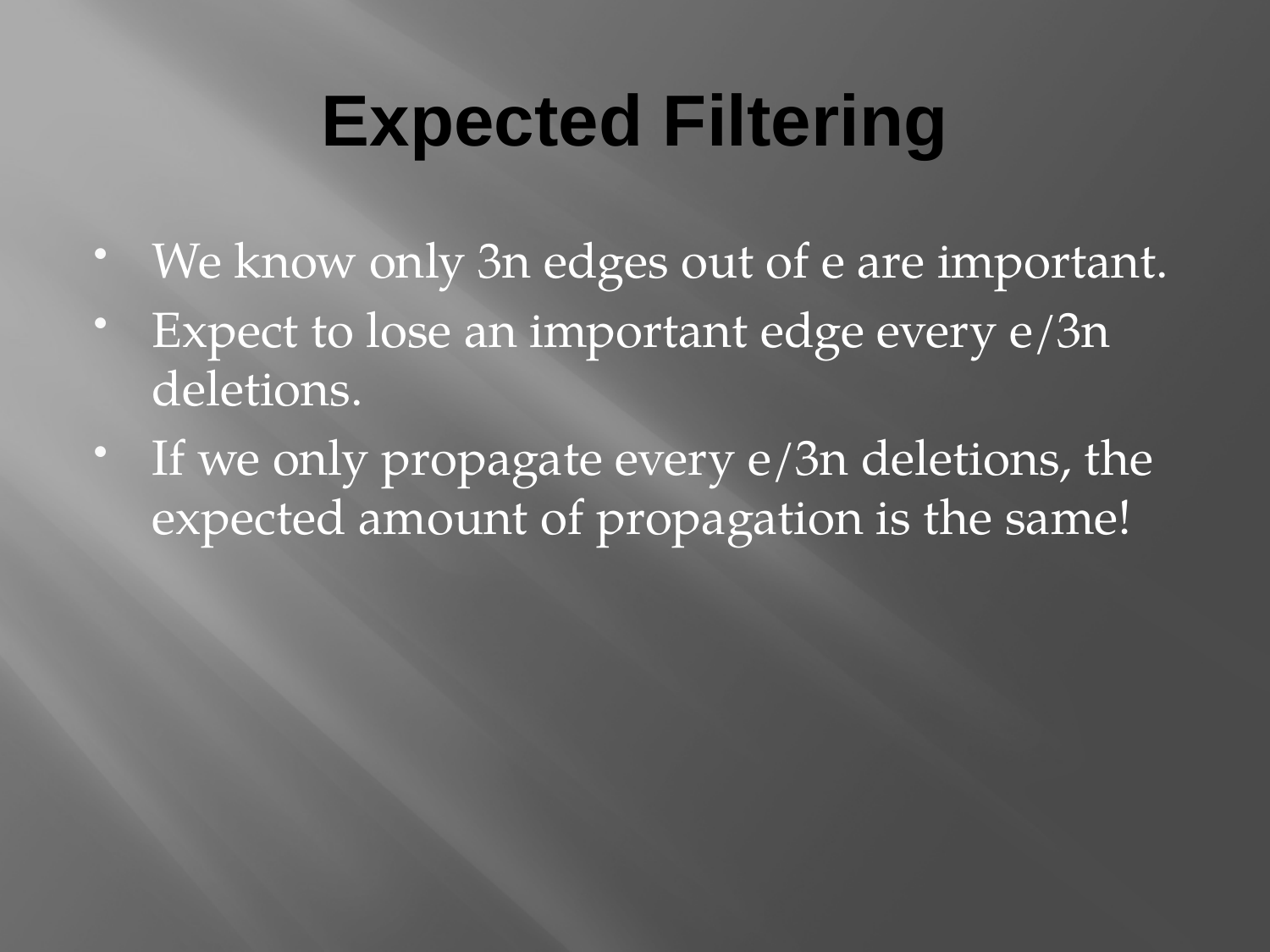

# Expected Filtering
We know only 3n edges out of e are important.
Expect to lose an important edge every e/3n deletions.
If we only propagate every e/3n deletions, the expected amount of propagation is the same!